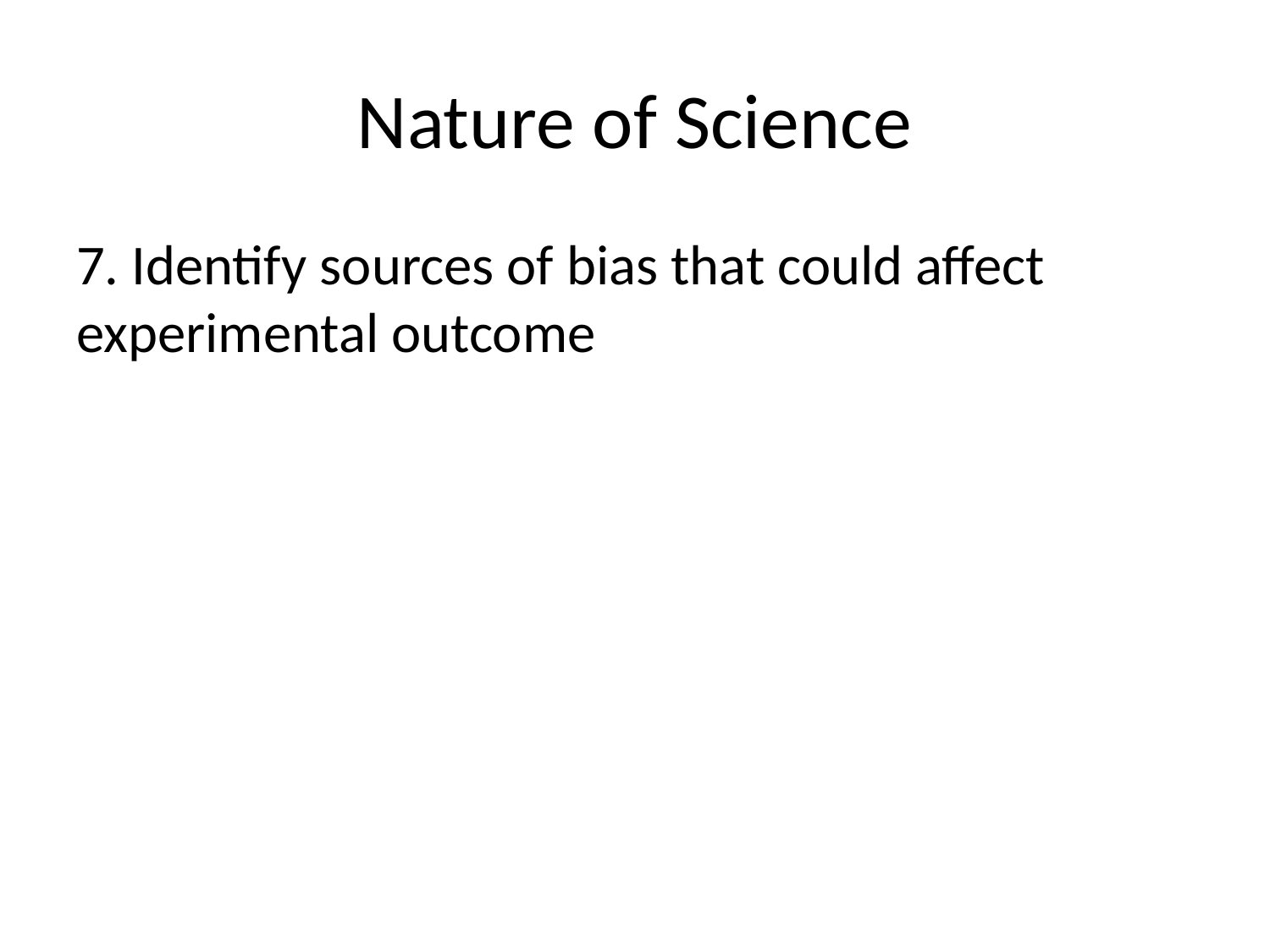

# Nature of Science
7. Identify sources of bias that could affect experimental outcome